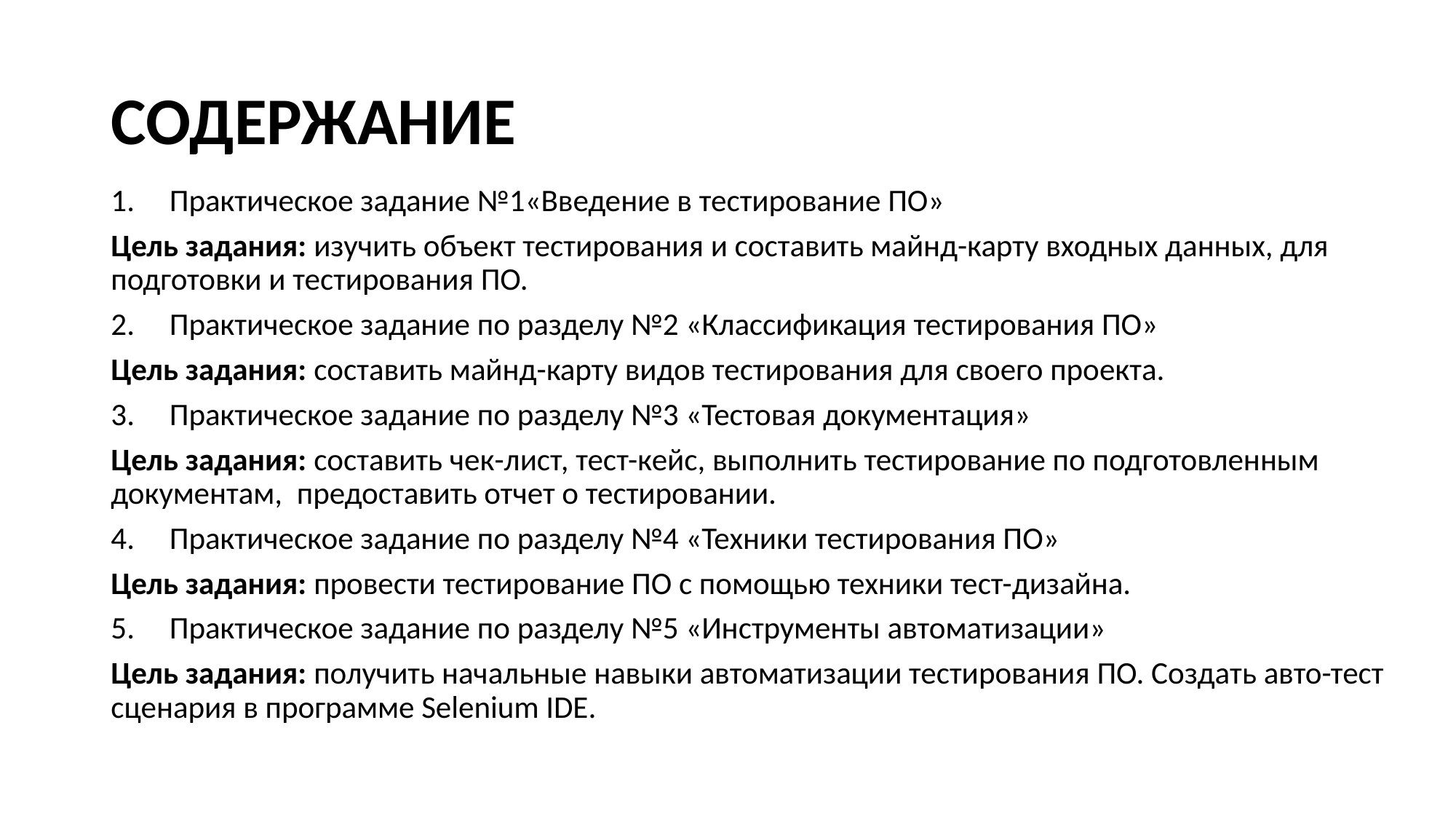

# СОДЕРЖАНИЕ
Практическое задание №1«Введение в тестирование ПО»
Цель задания: изучить объект тестирования и составить майнд-карту входных данных, для подготовки и тестирования ПО.
Практическое задание по разделу №2 «Классификация тестирования ПО»
Цель задания: составить майнд-карту видов тестирования для своего проекта.
Практическое задание по разделу №3 «Тестовая документация»
Цель задания: составить чек-лист, тест-кейс, выполнить тестирование по подготовленным документам,  предоставить отчет о тестировании.
Практическое задание по разделу №4 «Техники тестирования ПО»
Цель задания: провести тестирование ПО с помощью техники тест-дизайна.
Практическое задание по разделу №5 «Инструменты автоматизации»
Цель задания: получить начальные навыки автоматизации тестирования ПО. Создать авто-тест сценария в программе Selenium IDE.